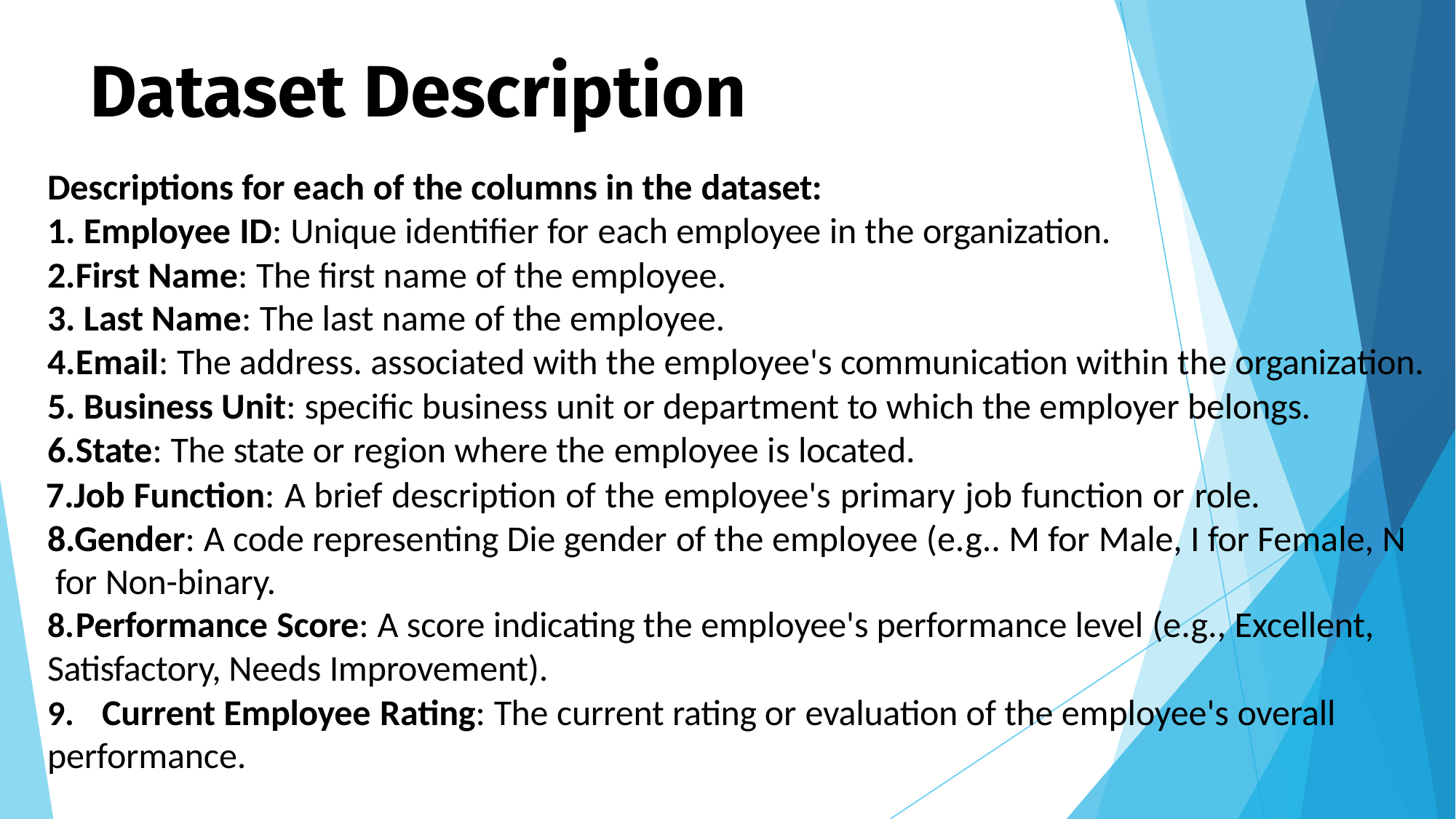

# Dataset Description
Descriptions for each of the columns in the dataset:
Employee ID: Unique identifier for each employee in the organization.
First Name: The first name of the employee.
Last Name: The last name of the employee.
Email: The address. associated with the employee's communication within the organization.
Business Unit: specific business unit or department to which the employer belongs.
State: The state or region where the employee is located.
Job Function: A brief description of the employee's primary job function or role.  8.Gender: A code representing Die gender of the employee (e.g.. M for Male, I for Female, N  for Non-binary.
Performance Score: A score indicating the employee's performance level (e.g., Excellent,
Satisfactory, Needs Improvement).
Current Employee Rating: The current rating or evaluation of the employee's overall
performance.